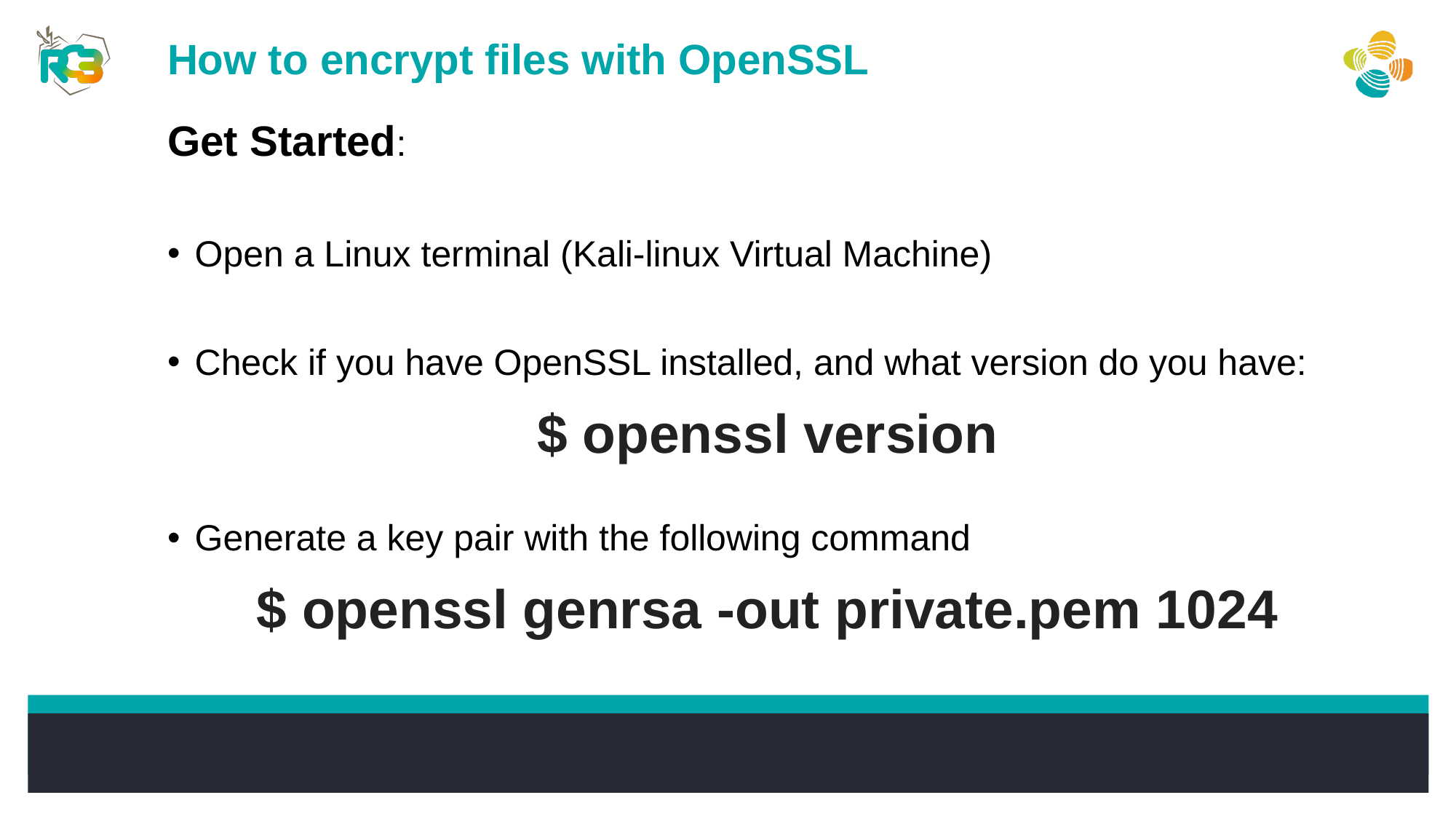

How to encrypt files with OpenSSL
Get Started:

Open a Linux terminal (Kali-linux Virtual Machine)

Check if you have OpenSSL installed, and what version do you have:
$ openssl version

Generate a key pair with the following command
$ openssl genrsa -out private.pem 1024